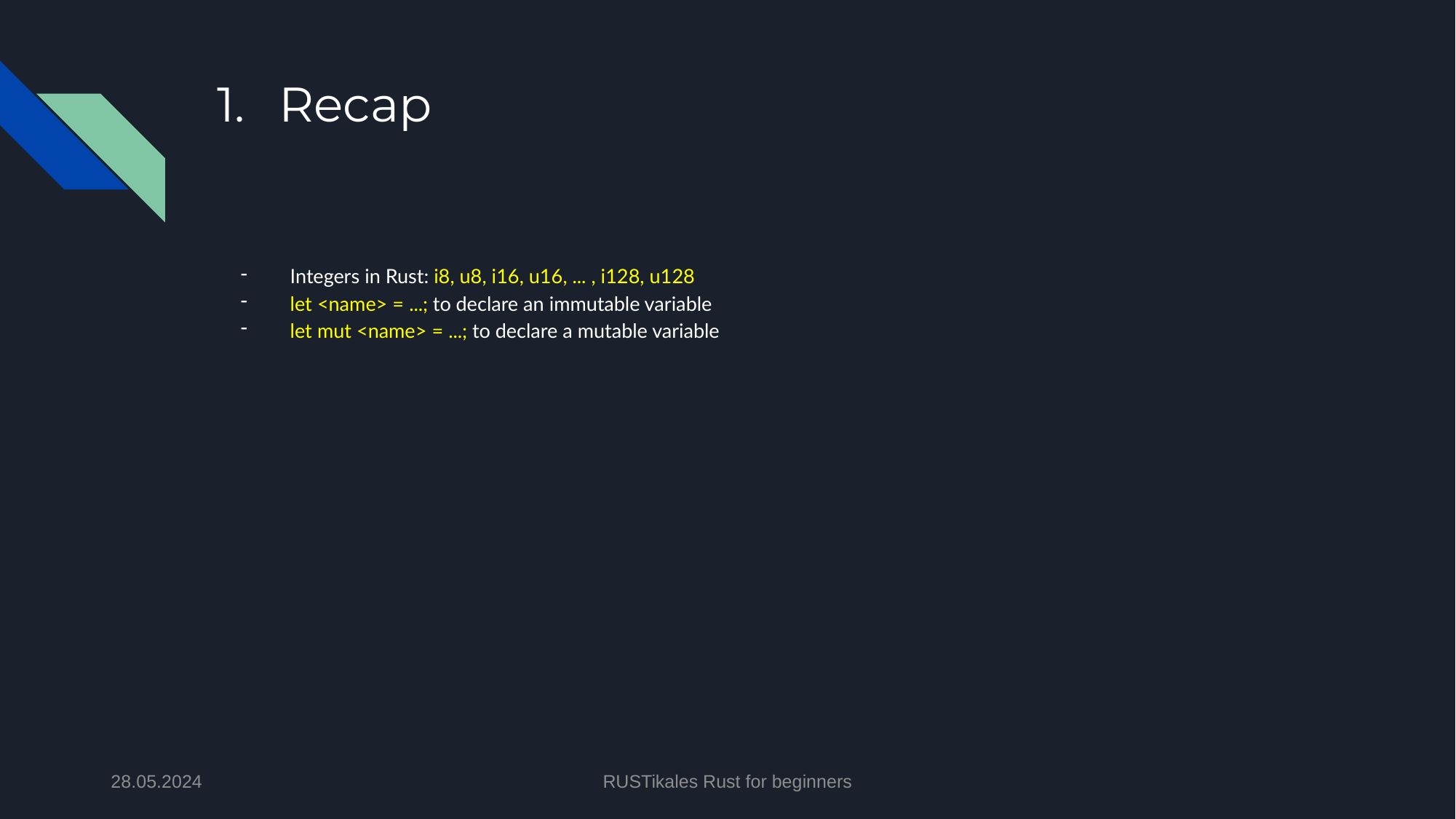

# Recap
Integers in Rust: i8, u8, i16, u16, ... , i128, u128
let <name> = ...; to declare an immutable variable
let mut <name> = ...; to declare a mutable variable
28.05.2024
RUSTikales Rust for beginners